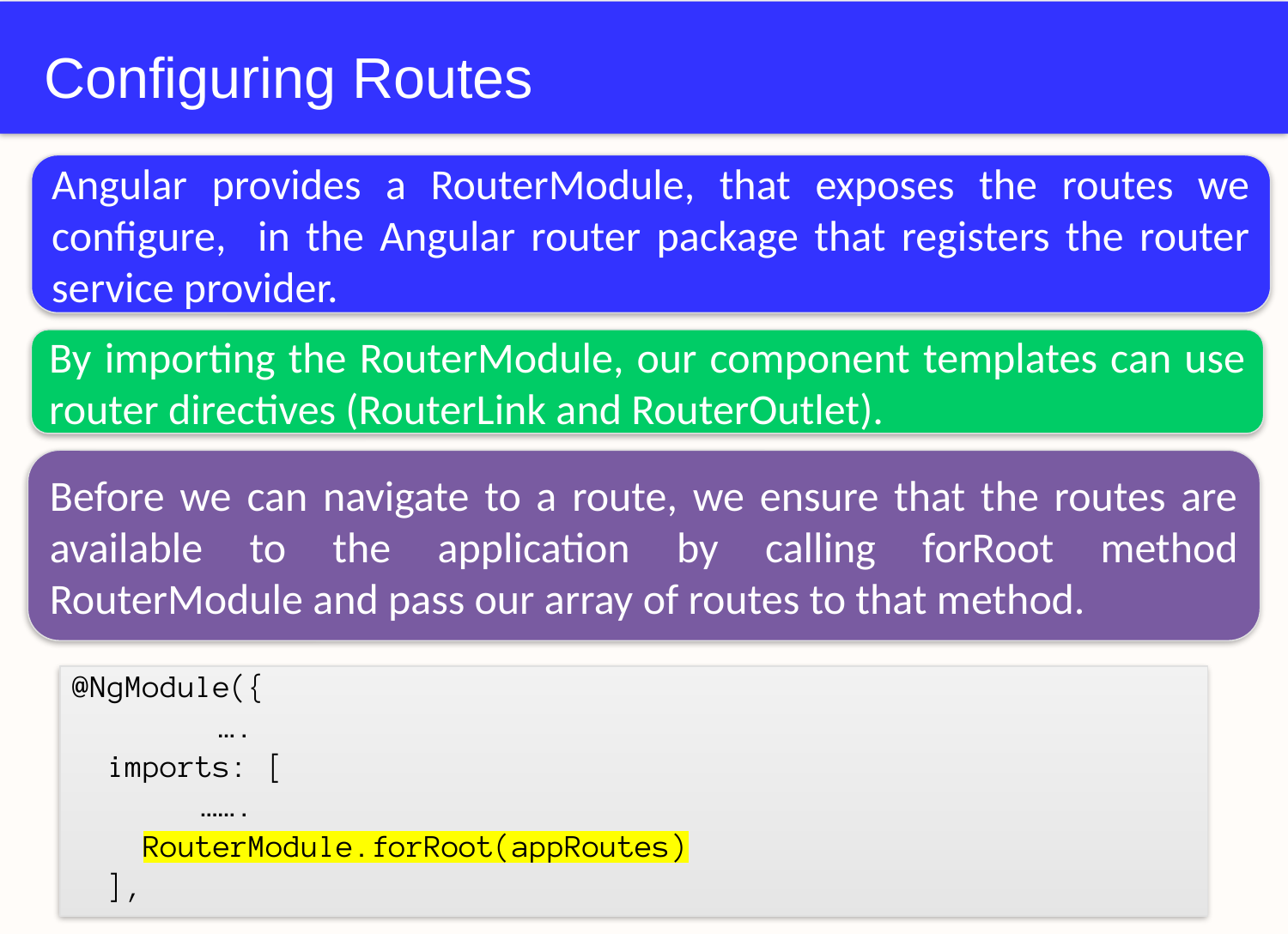

# Configuring Routes
Angular provides a RouterModule, that exposes the routes we configure,  in the Angular router package that registers the router service provider.
By importing the RouterModule, our component templates can use router directives (RouterLink and RouterOutlet).
Before we can navigate to a route, we ensure that the routes are available to the application by calling forRoot method RouterModule and pass our array of routes to that method.
@NgModule({
	 ….
  imports: [
	…….
    RouterModule.forRoot(appRoutes)
  ],